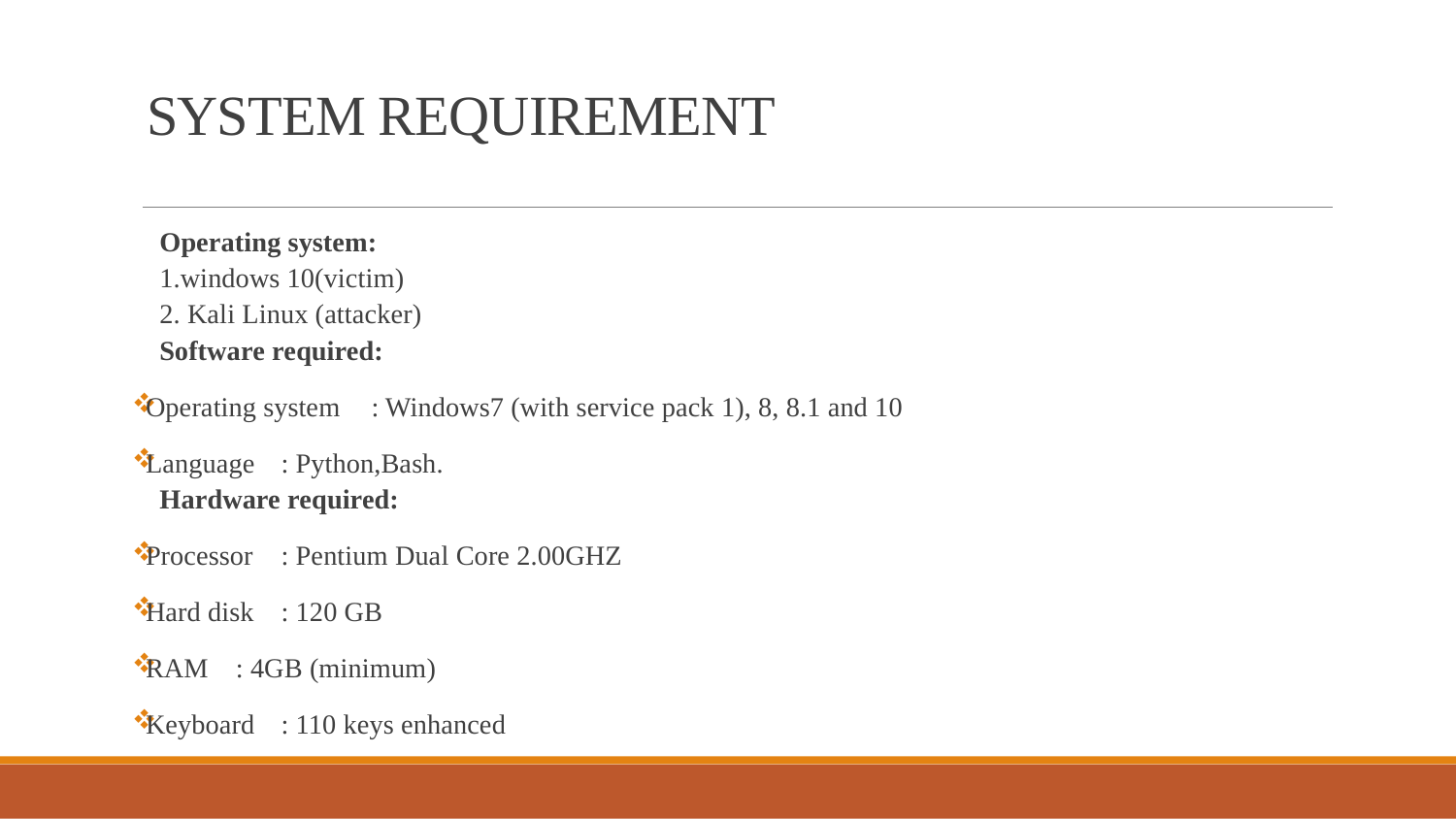

# SYSTEM REQUIREMENT
Operating system:
1.windows 10(victim)
2. Kali Linux (attacker)
Software required:
Operating system 		: Windows7 (with service pack 1), 8, 8.1 and 10
Language			: Python,Bash.
Hardware required:
Processor			: Pentium Dual Core 2.00GHZ
Hard disk			: 120 GB
RAM			: 4GB (minimum)
Keyboard			: 110 keys enhanced